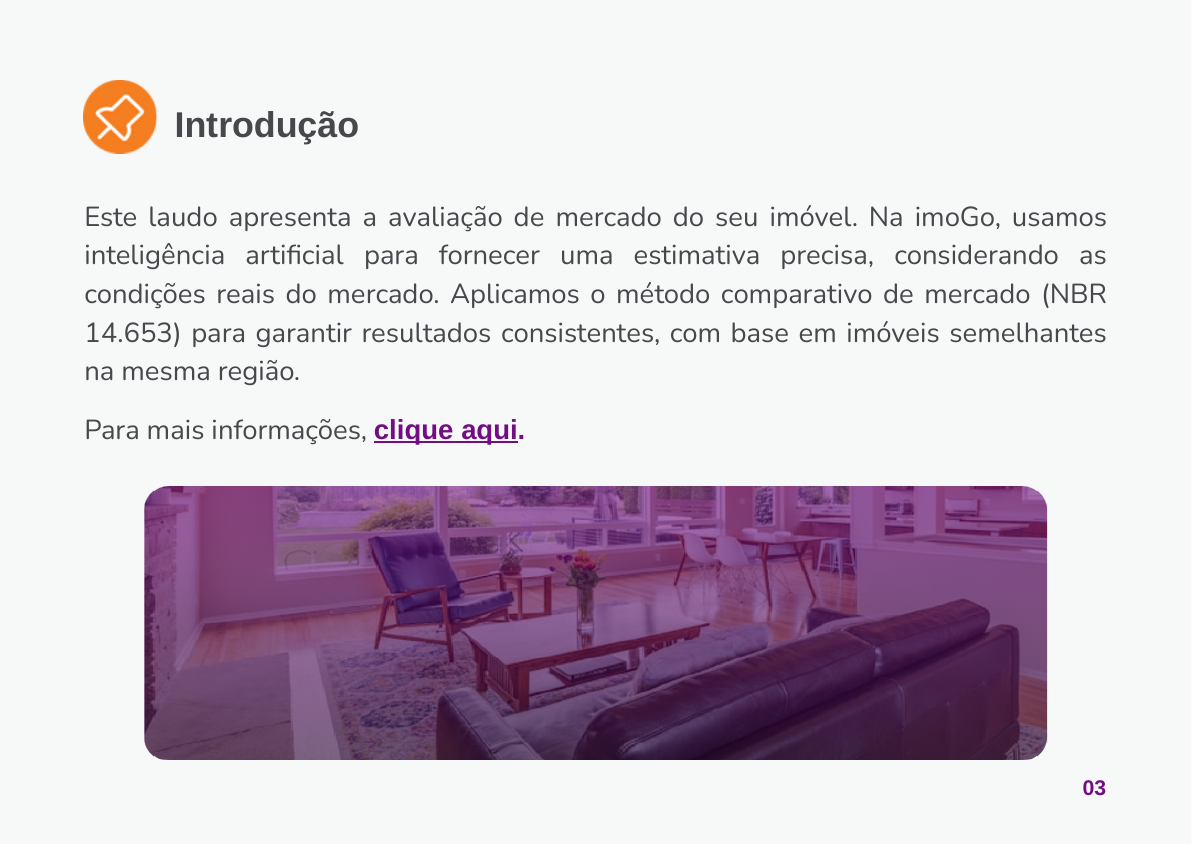

Introdução
Este laudo apresenta a avaliação de mercado do seu imóvel. Na imoGo, usamos inteligência artificial para fornecer uma estimativa precisa, considerando as condições reais do mercado. Aplicamos o método comparativo de mercado (NBR 14.653) para garantir resultados consistentes, com base em imóveis semelhantes na mesma região.
Para mais informações, clique aqui.

03